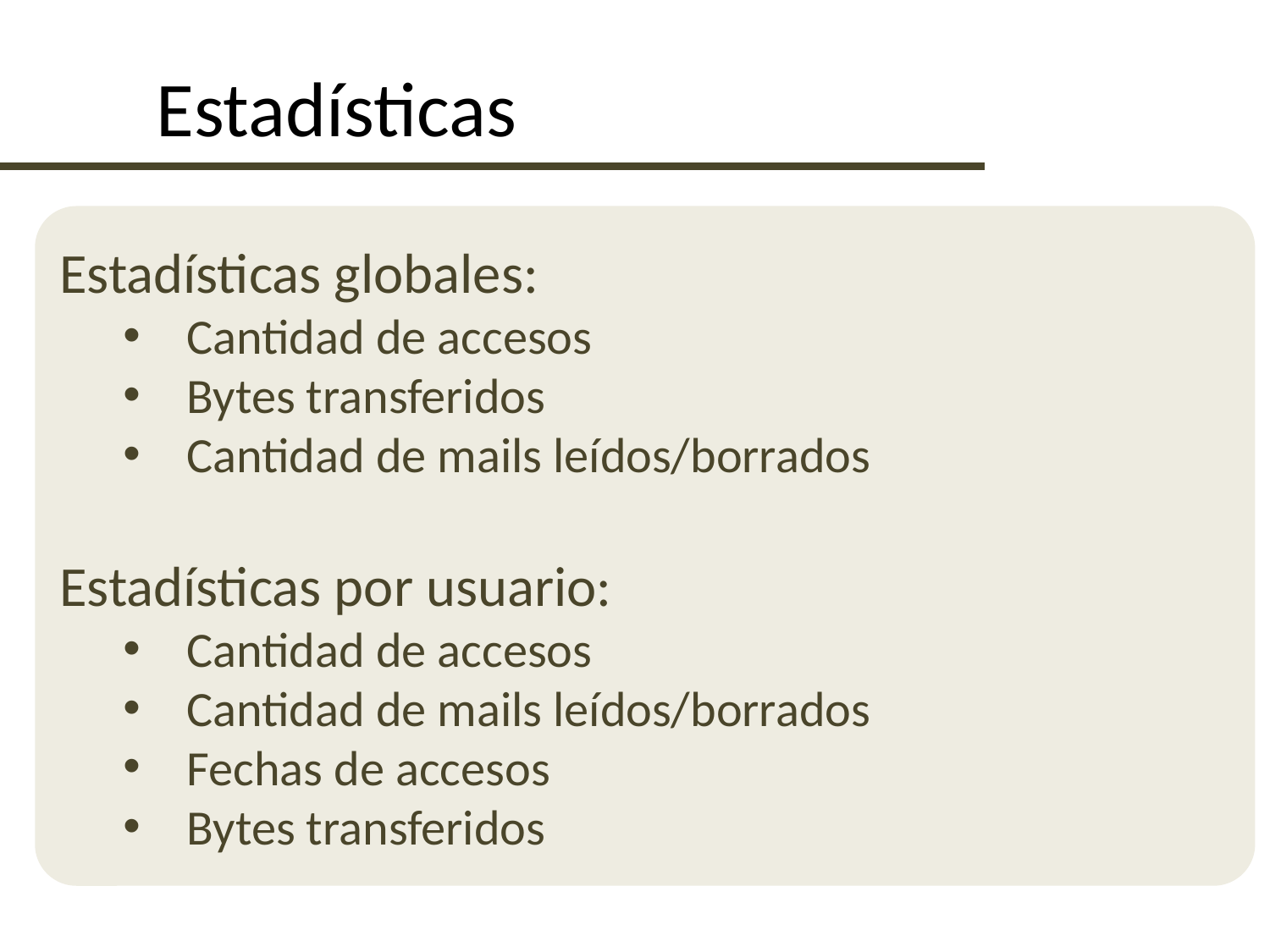

# Estadísticas
Estadísticas globales:
Cantidad de accesos
Bytes transferidos
Cantidad de mails leídos/borrados

Estadísticas por usuario:
Cantidad de accesos
Cantidad de mails leídos/borrados
Fechas de accesos
Bytes transferidos